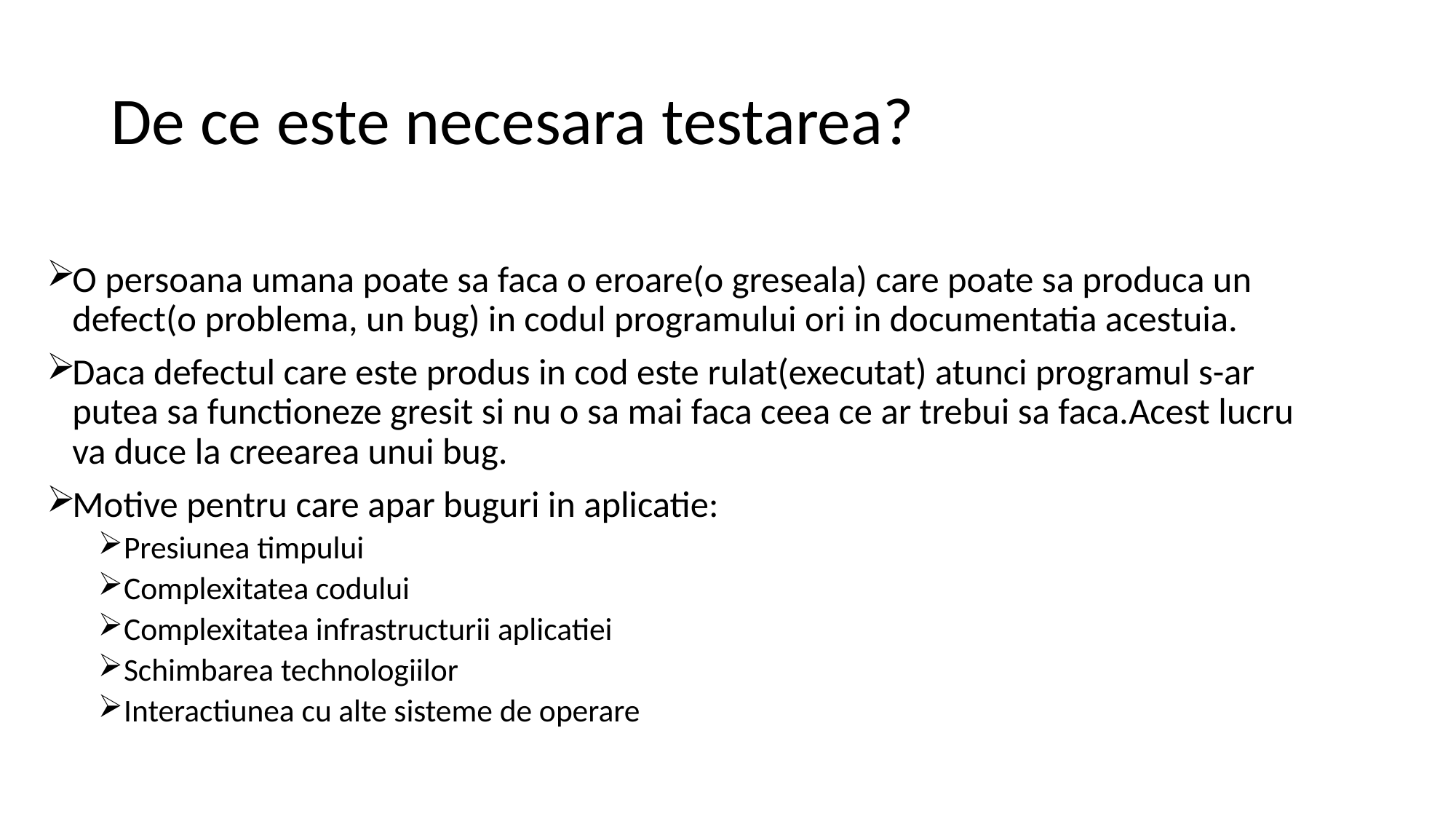

# De ce este necesara testarea?
O persoana umana poate sa faca o eroare(o greseala) care poate sa produca un defect(o problema, un bug) in codul programului ori in documentatia acestuia.
Daca defectul care este produs in cod este rulat(executat) atunci programul s-ar putea sa functioneze gresit si nu o sa mai faca ceea ce ar trebui sa faca.Acest lucru va duce la creearea unui bug.
Motive pentru care apar buguri in aplicatie:
Presiunea timpului
Complexitatea codului
Complexitatea infrastructurii aplicatiei
Schimbarea technologiilor
Interactiunea cu alte sisteme de operare